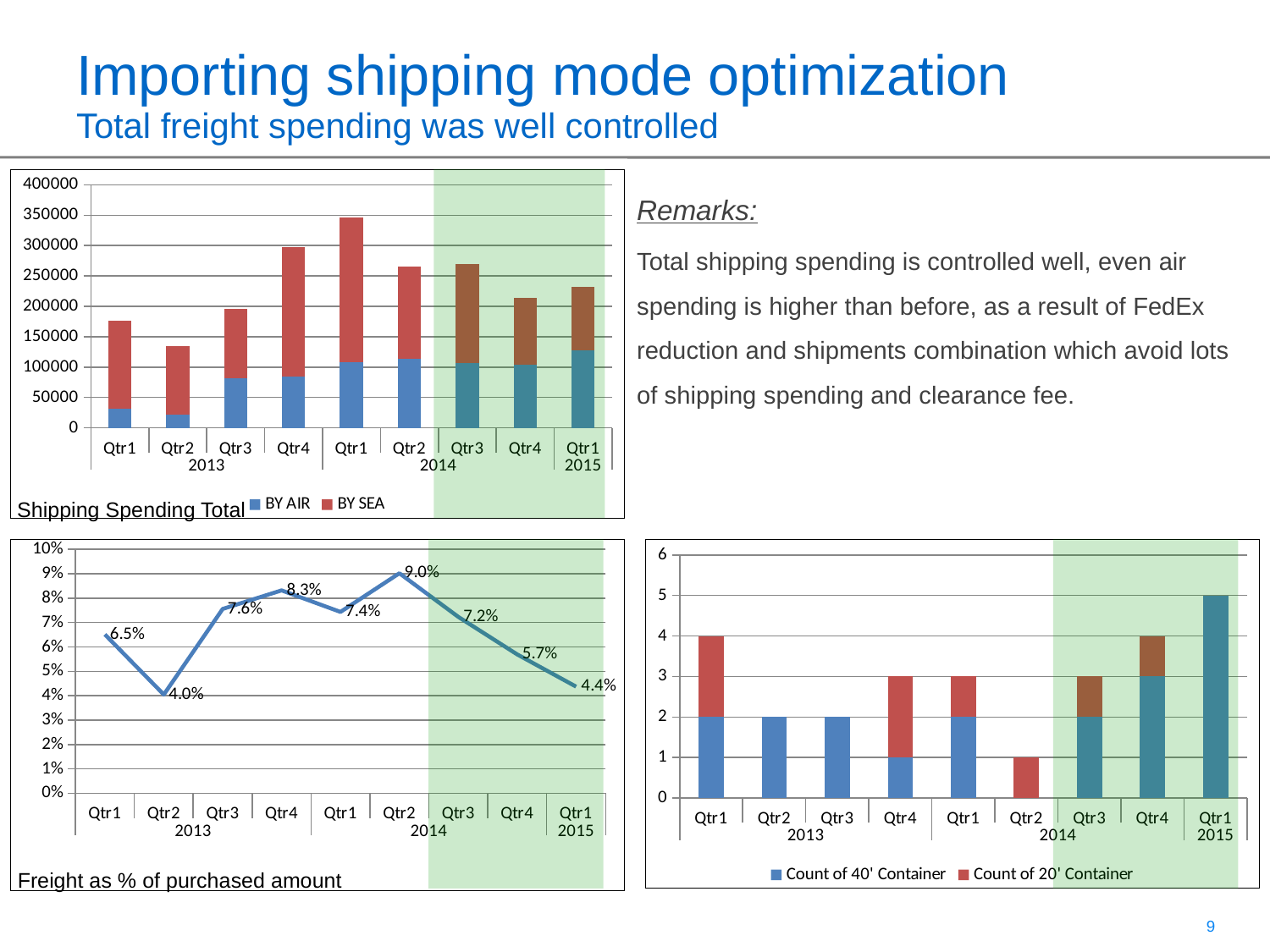

# Importing shipping mode optimization Total freight spending was well controlled

### Chart

| Category | BY AIR | BY SEA |
|---|---|---|
| Qtr1 | 31727.220000000005 | 145055.59999999998 |
| Qtr2 | 22197.29 | 112481.94 |
| Qtr3 | 80922.74 | 115245.33999999997 |
| Qtr4 | 83801.17000000003 | 213016.41000000006 |
| Qtr1 | 107674.87 | 238094.63000000003 |
| Qtr2 | 113392.12000000001 | 152192.41 |
| Qtr3 | 106780.38999999998 | 162929.66 |
| Qtr4 | 103942.86000000002 | 109827.72 |
| Qtr1 | 127887.22 | 104464.93 |
Remarks:
Total shipping spending is controlled well, even air spending is higher than before, as a result of FedEx reduction and shipments combination which avoid lots of shipping spending and clearance fee.

Shipping Spending Total

### Chart

| Category | Total |
|---|---|
| Qtr1 | 0.0651130307114955 |
| Qtr2 | 0.040467285751412875 |
| Qtr3 | 0.07557425093450341 |
| Qtr4 | 0.08318198008262129 |
| Qtr1 | 0.07434839841881141 |
| Qtr2 | 0.0902004101146056 |
| Qtr3 | 0.072317946759235 |
| Qtr4 | 0.05693899139099314 |
| Qtr1 | 0.04371971298578685 |

### Chart

| Category | Count of 40' Container | Count of 20' Container |
|---|---|---|
| Qtr1 | 2.0 | 2.0 |
| Qtr2 | 2.0 | None |
| Qtr3 | 2.0 | None |
| Qtr4 | 1.0 | 2.0 |
| Qtr1 | 2.0 | 1.0 |
| Qtr2 | None | 1.0 |
| Qtr3 | 2.0 | 1.0 |
| Qtr4 | 3.0 | 1.0 |
| Qtr1 | 5.0 | None |

Freight as % of purchased amount